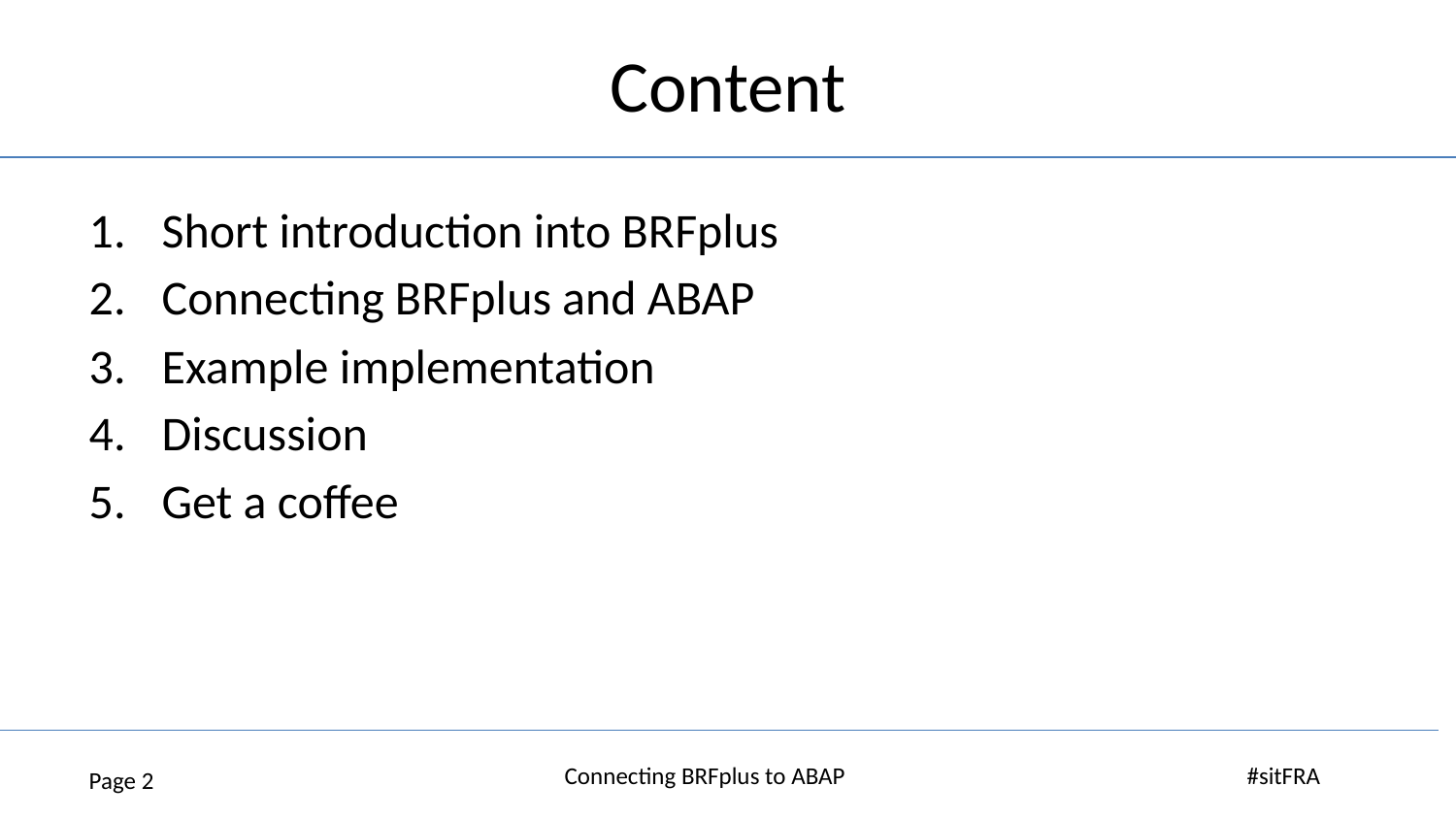

# Content
Short introduction into BRFplus
Connecting BRFplus and ABAP
Example implementation
Discussion
Get a coffee